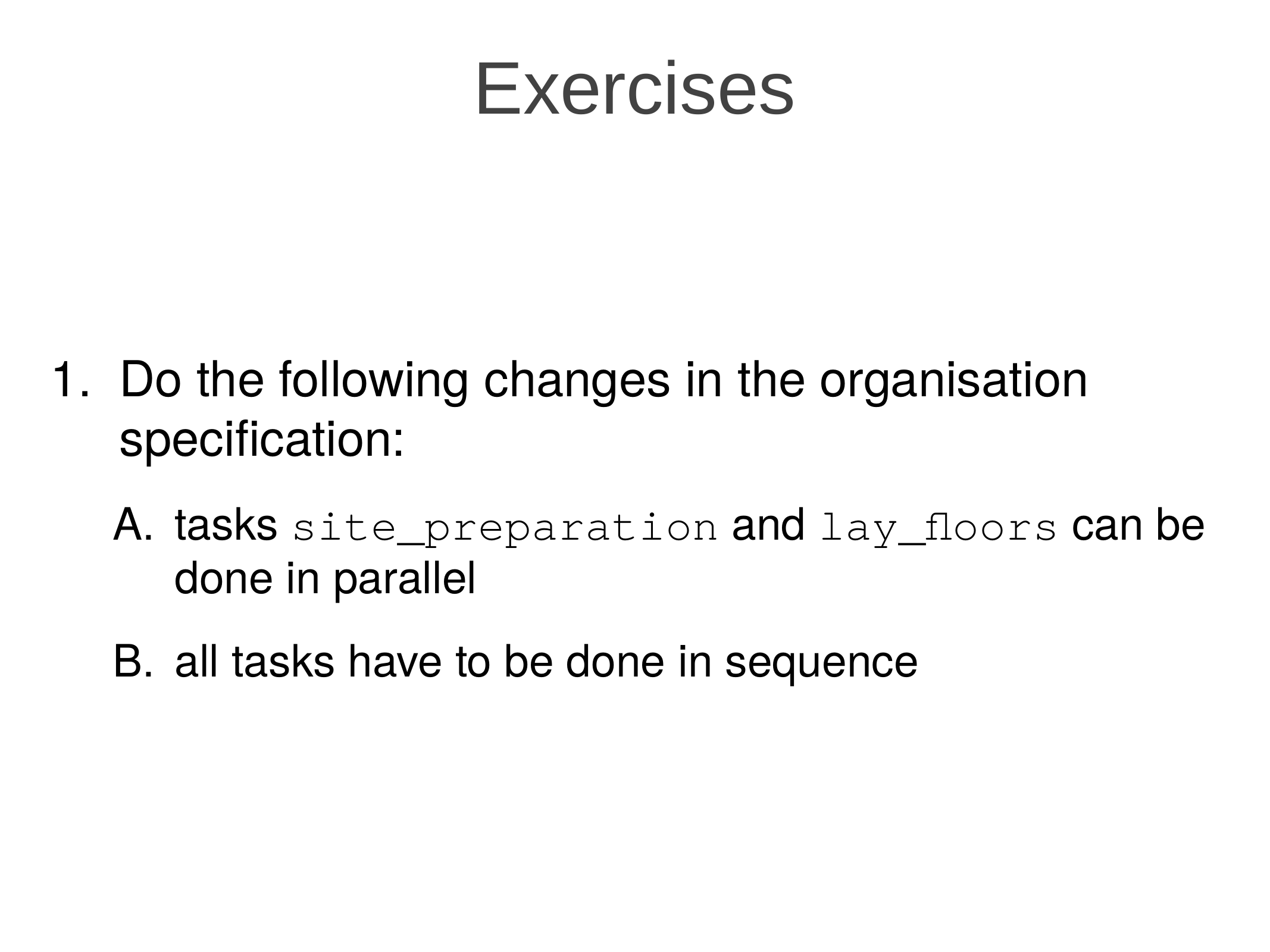

# Exercises
Do the following changes in the organisation specification:
tasks site_preparation and lay_floors can be done in parallel
all tasks have to be done in sequence
38